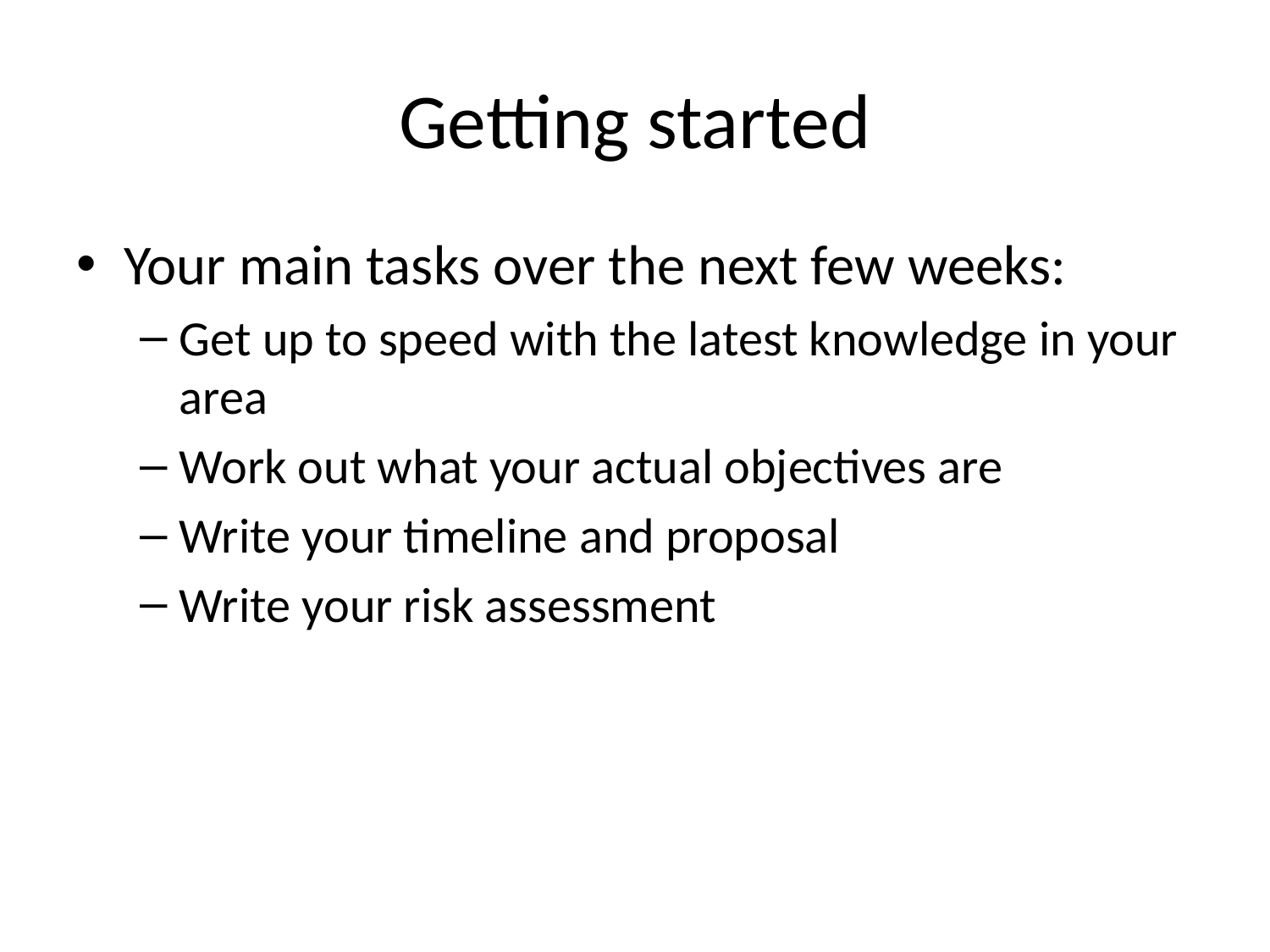

# Getting started
Your main tasks over the next few weeks:
Get up to speed with the latest knowledge in your area
Work out what your actual objectives are
Write your timeline and proposal
Write your risk assessment